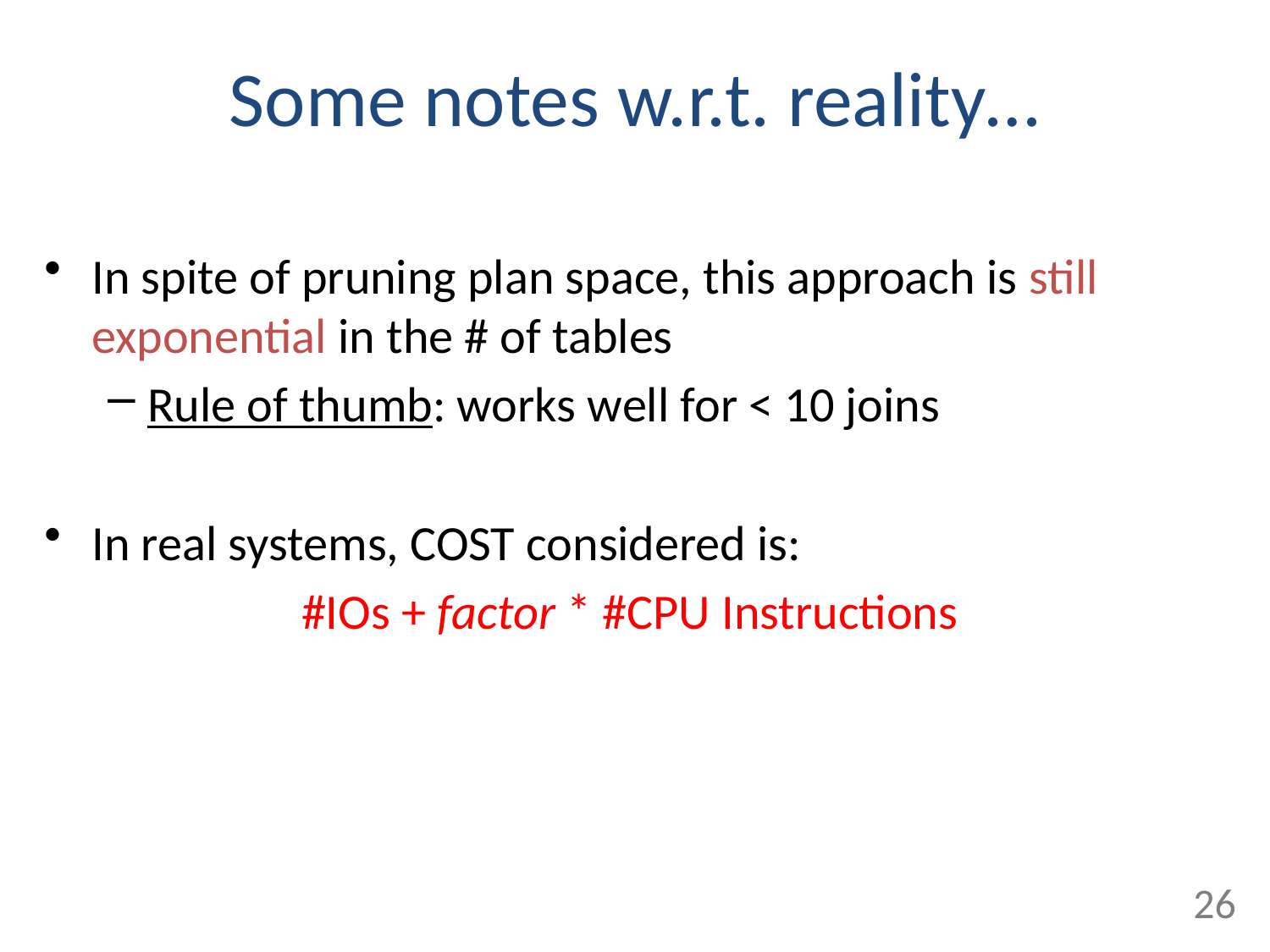

# Some notes w.r.t. reality…

In spite of pruning plan space, this approach is still exponential in the # of tables
Rule of thumb: works well for < 10 joins

In real systems, COST considered is:
#IOs + factor * #CPU Instructions
26